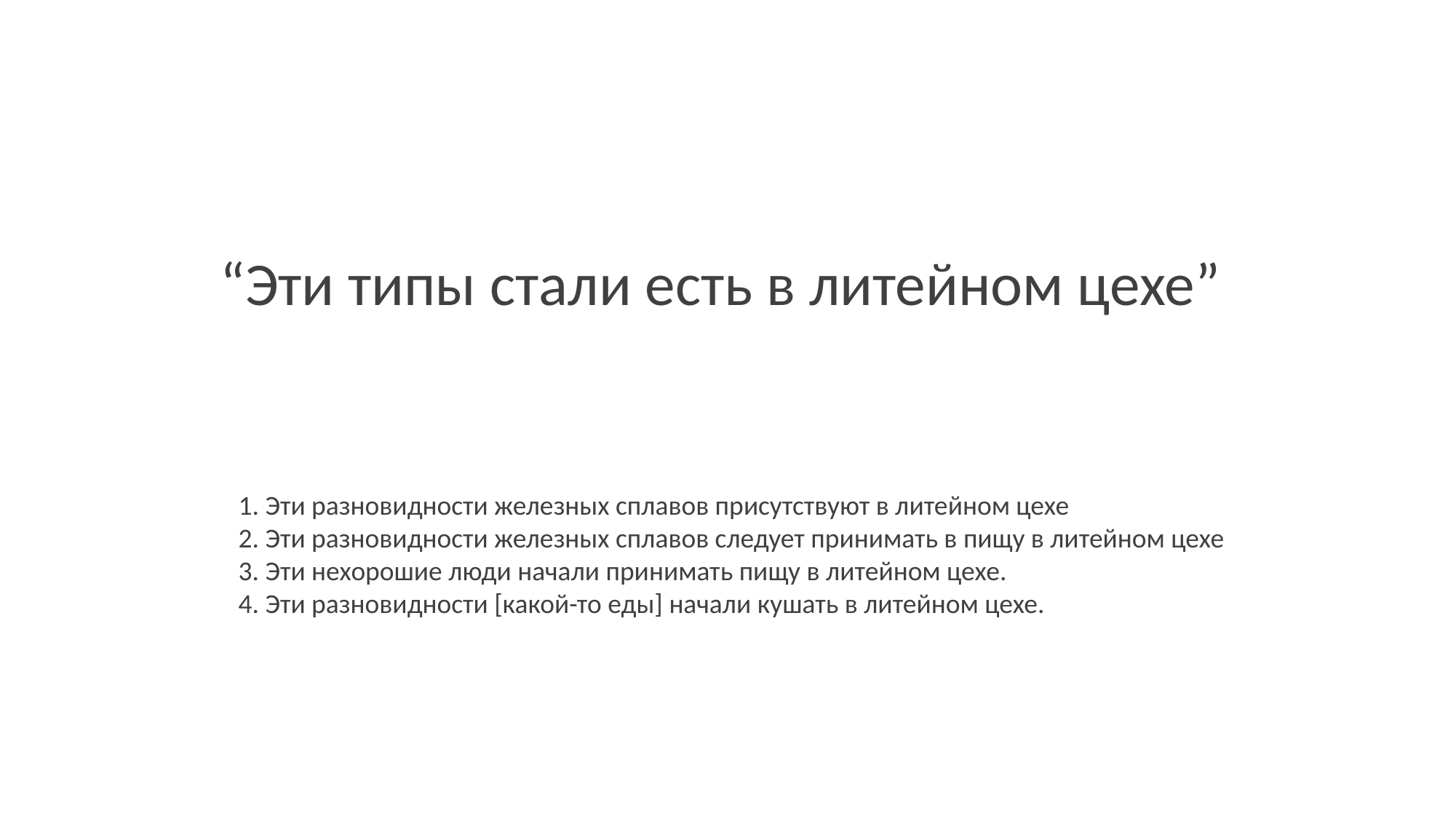

“Эти типы стали есть в литейном цехе”
1. Эти разновидности железных сплавов присутствуют в литейном цехе
2. Эти разновидности железных сплавов следует принимать в пищу в литейном цехе
3. Эти нехорошие люди начали принимать пищу в литейном цехе.
4. Эти разновидности [какой-то еды] начали кушать в литейном цехе.